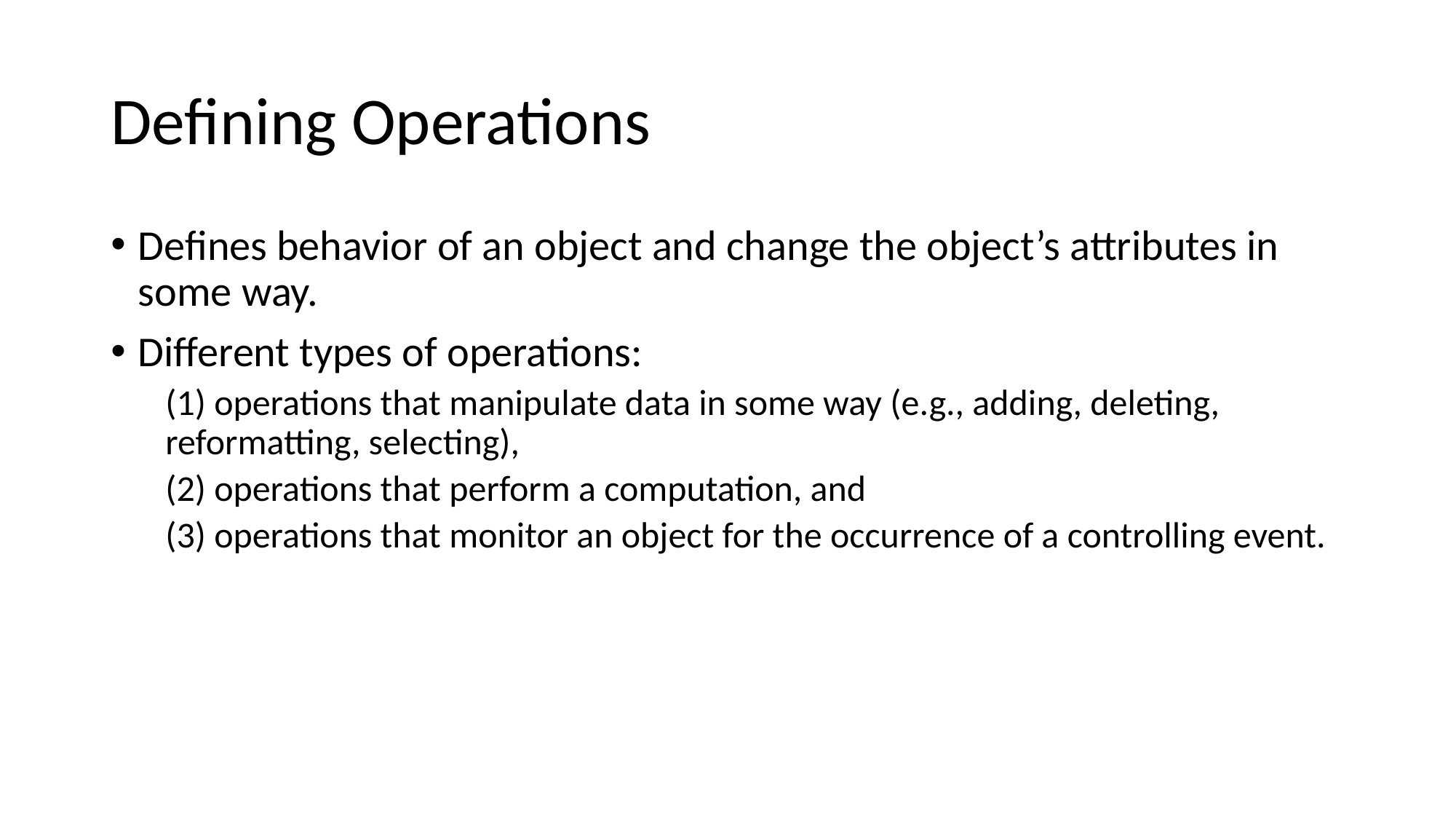

# Defining Operations
Defines behavior of an object and change the object’s attributes in some way.
Different types of operations:
(1) operations that manipulate data in some way (e.g., adding, deleting, 	reformatting, selecting),
(2) operations that perform a computation, and
(3) operations that monitor an object for the occurrence of a controlling event.